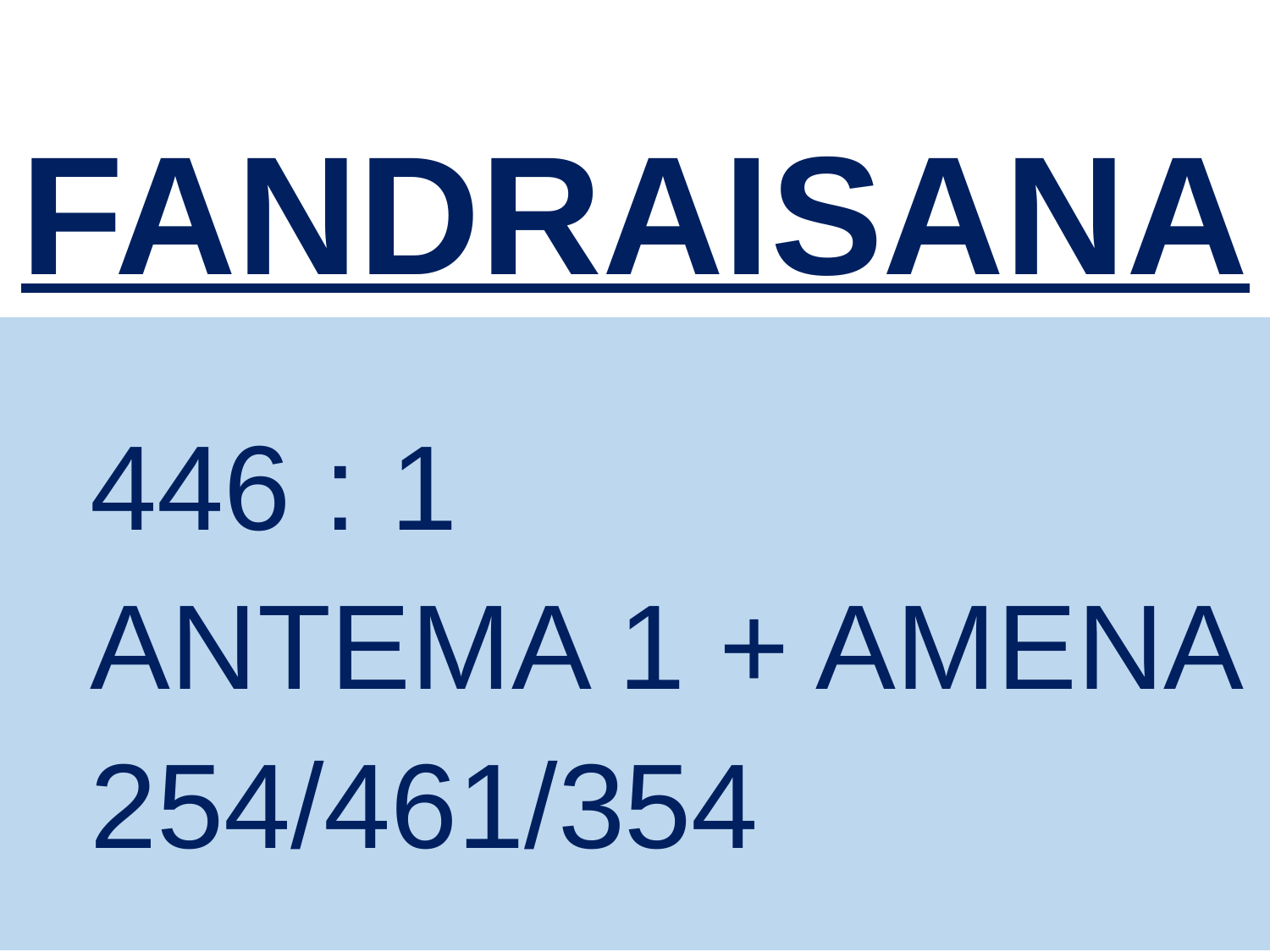

# FANDRAISANA
	446 : 1
	ANTEMA 1 + AMENA
	254/461/354